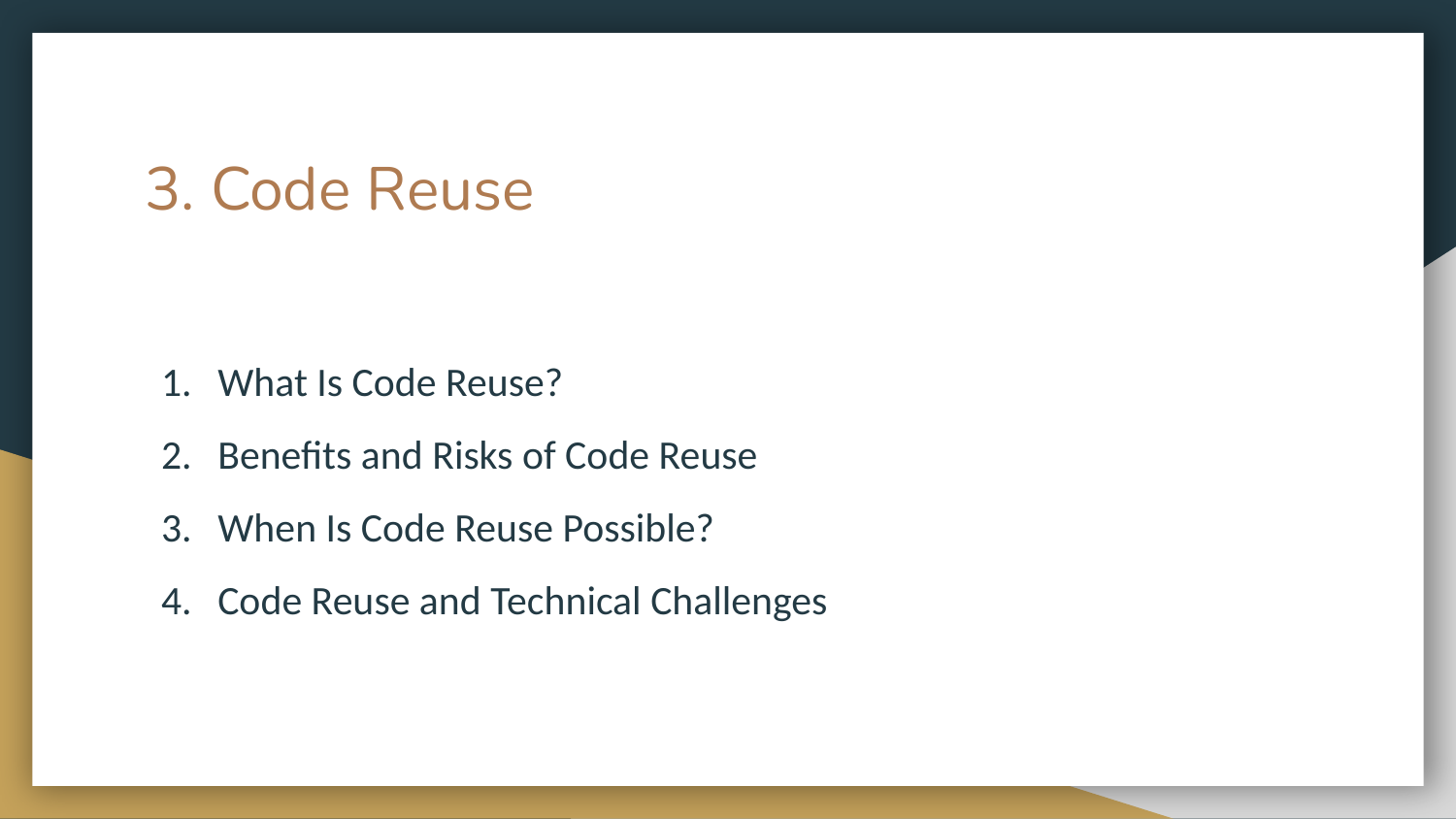

# 3. Code Reuse
What Is Code Reuse?
Benefits and Risks of Code Reuse
When Is Code Reuse Possible?
Code Reuse and Technical Challenges